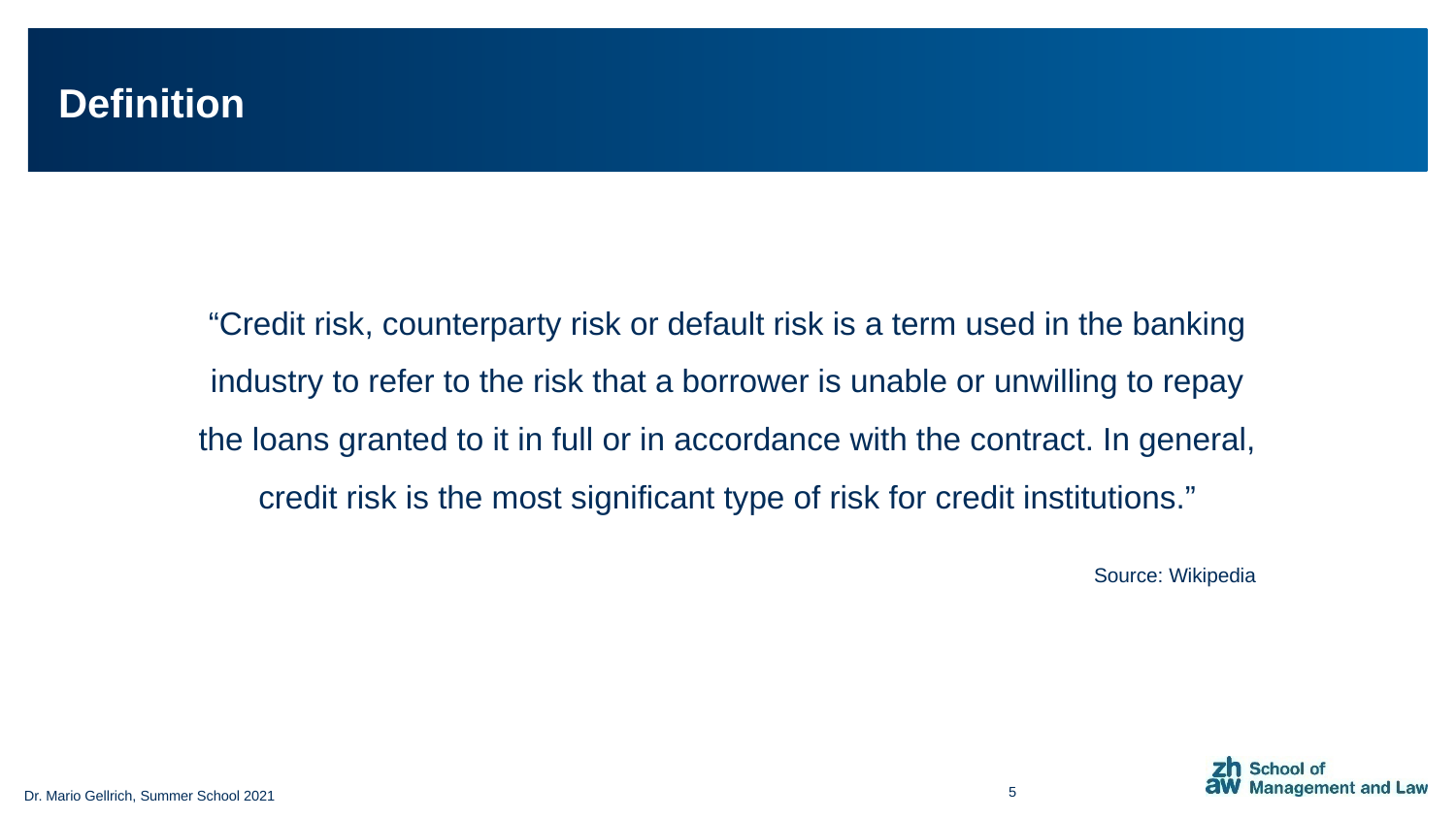

# Definition
“Credit risk, counterparty risk or default risk is a term used in the banking industry to refer to the risk that a borrower is unable or unwilling to repay the loans granted to it in full or in accordance with the contract. In general, credit risk is the most significant type of risk for credit institutions.”
Source: Wikipedia
5
Dr. Mario Gellrich, Summer School 2021